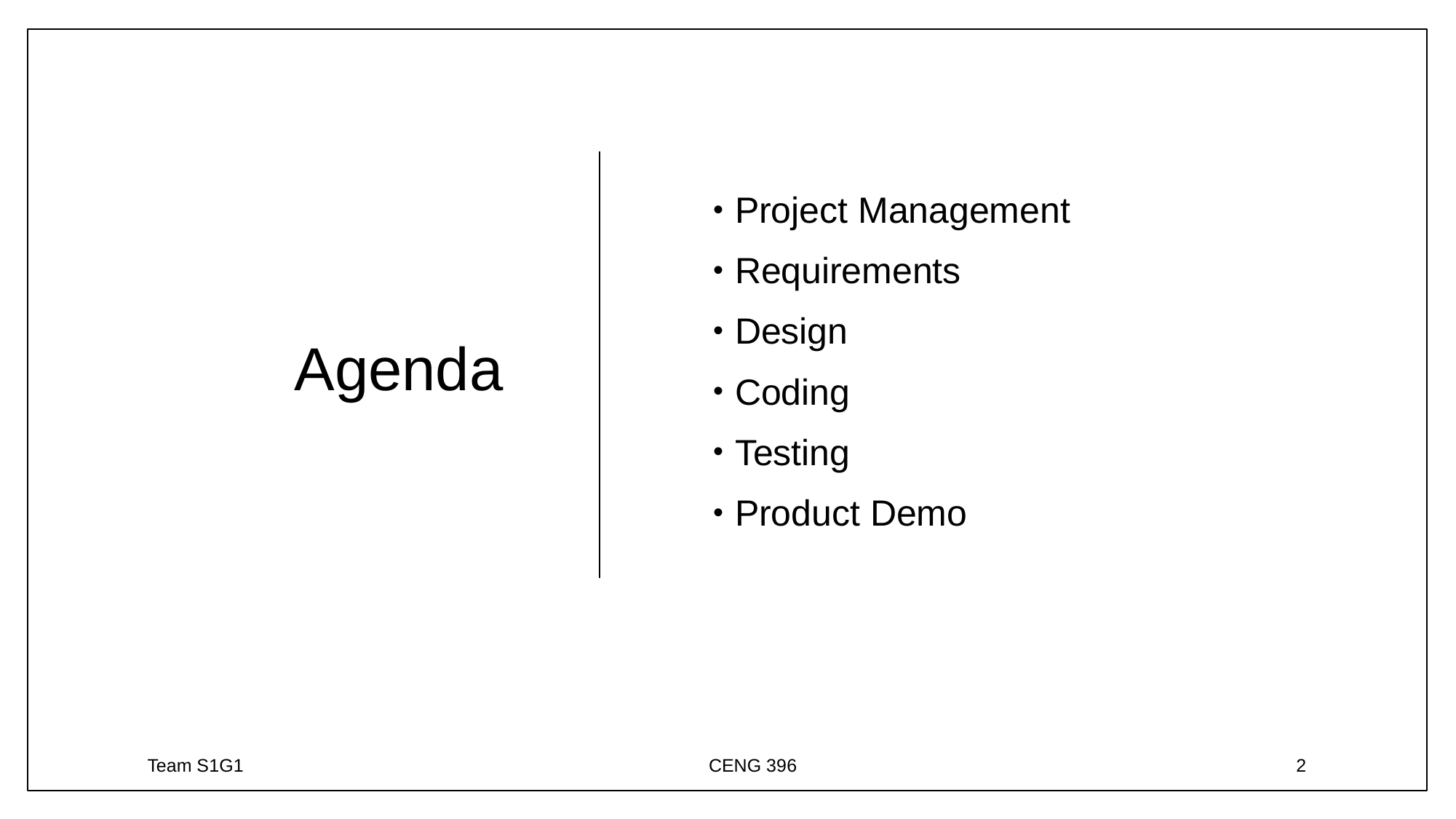

Project Management
Requirements
Design
Coding
Testing
Product Demo

# Agenda
Team S1G1
CENG 396
2